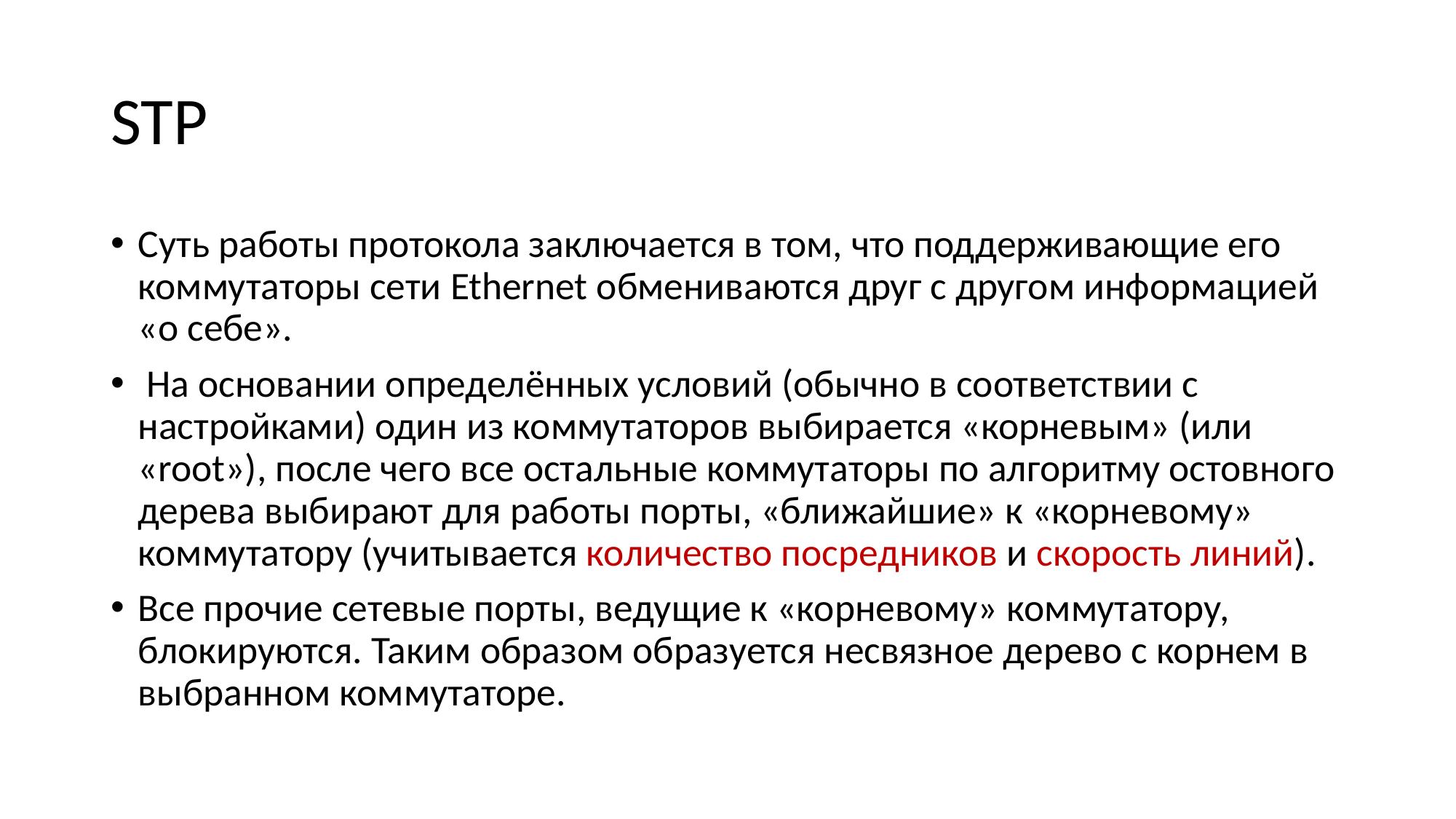

# STP
Суть работы протокола заключается в том, что поддерживающие его коммутаторы сети Ethernet обмениваются друг с другом информацией «о себе».
 На основании определённых условий (обычно в соответствии с настройками) один из коммутаторов выбирается «корневым» (или «root»), после чего все остальные коммутаторы по алгоритму остовного дерева выбирают для работы порты, «ближайшие» к «корневому» коммутатору (учитывается количество посредников и скорость линий).
Все прочие сетевые порты, ведущие к «корневому» коммутатору, блокируются. Таким образом образуется несвязное дерево с корнем в выбранном коммутаторе.